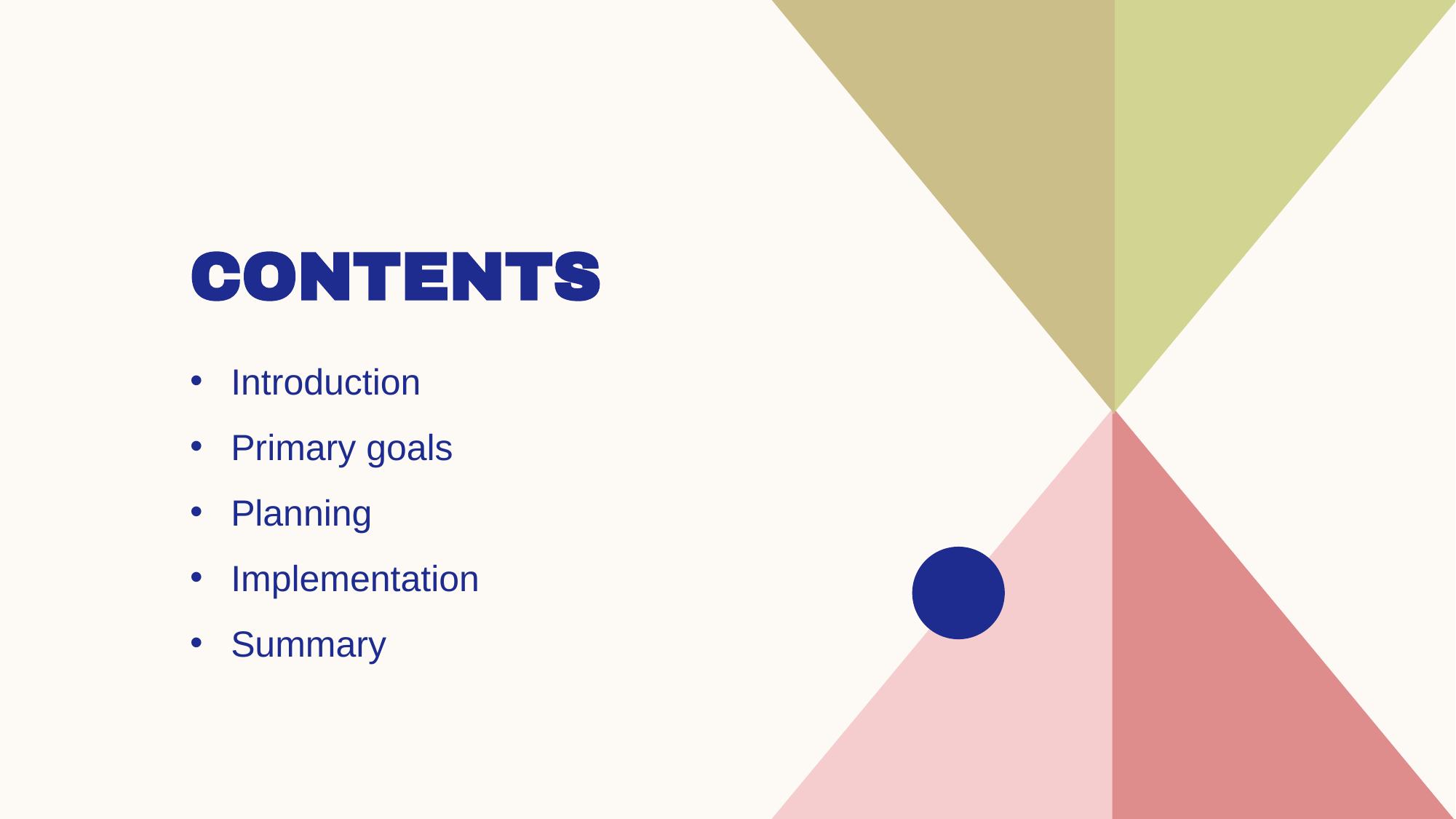

# Contents
Introduction​
Primary goals
​Planning
Implementation
Summary